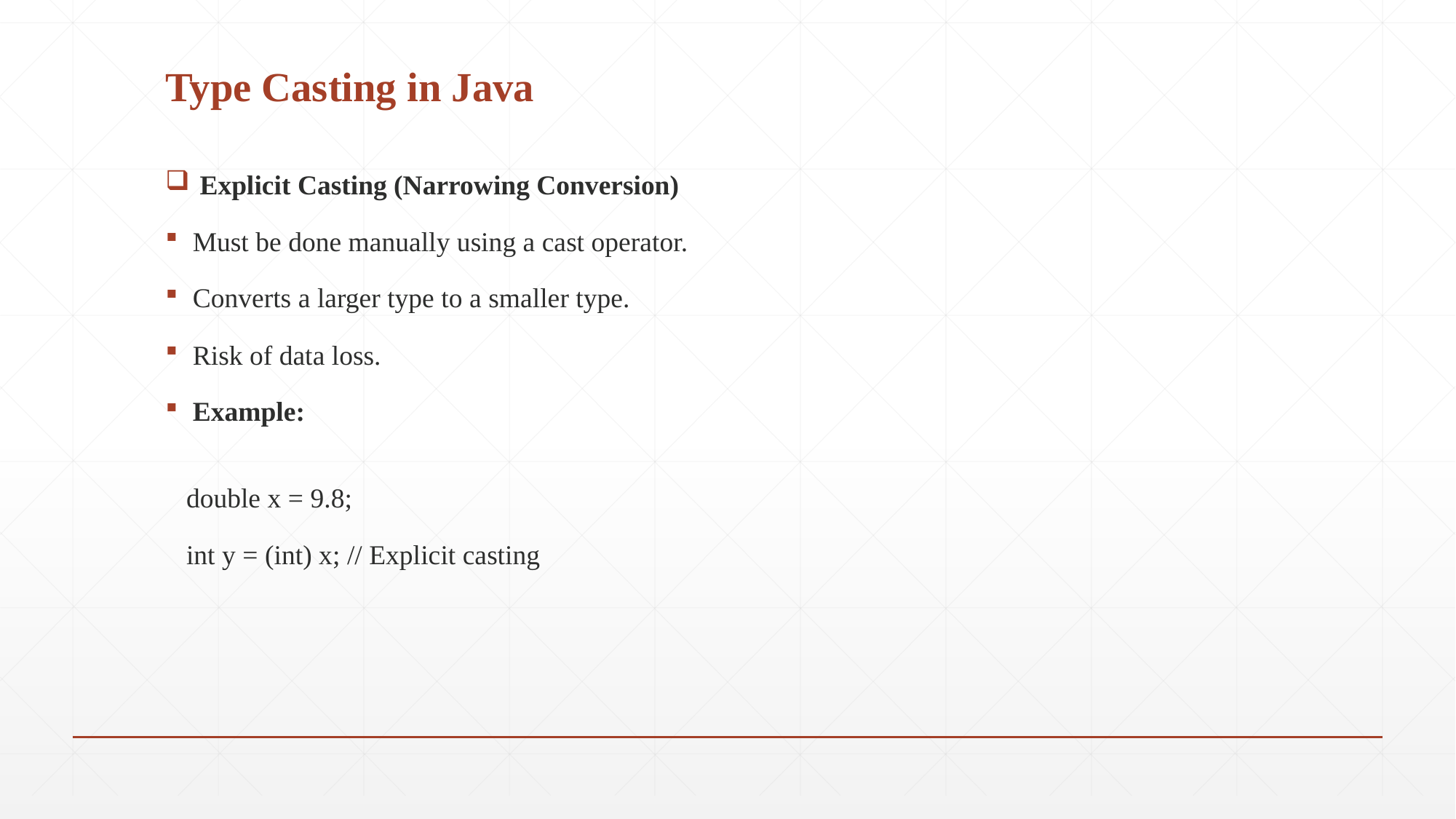

# Type Casting in Java
 Explicit Casting (Narrowing Conversion)
Must be done manually using a cast operator.
Converts a larger type to a smaller type.
Risk of data loss.
Example:
   double x = 9.8;
   int y = (int) x; // Explicit casting